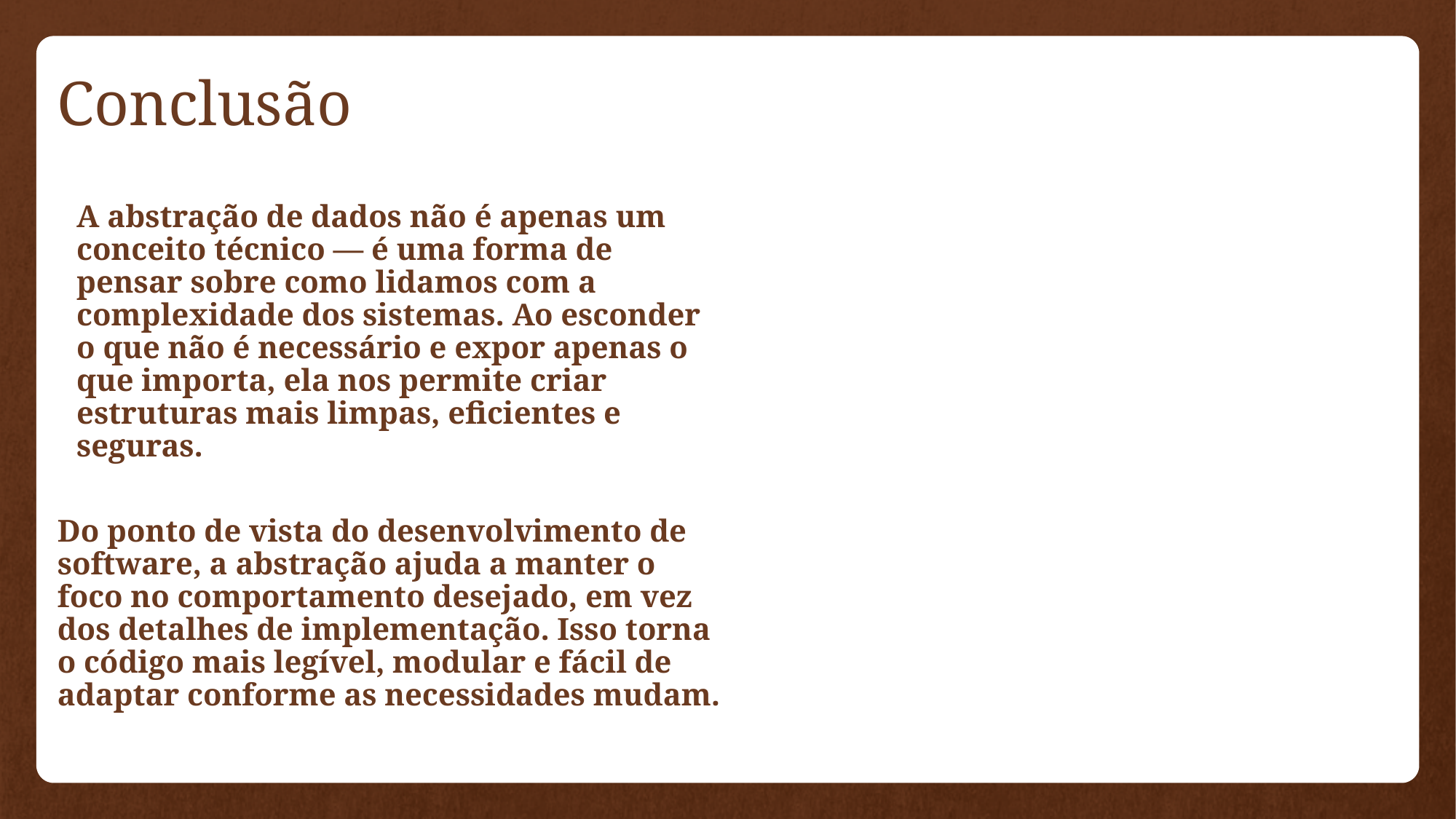

# Conclusão
A abstração de dados não é apenas um conceito técnico — é uma forma de pensar sobre como lidamos com a complexidade dos sistemas. Ao esconder o que não é necessário e expor apenas o que importa, ela nos permite criar estruturas mais limpas, eficientes e seguras.
Do ponto de vista do desenvolvimento de software, a abstração ajuda a manter o foco no comportamento desejado, em vez dos detalhes de implementação. Isso torna o código mais legível, modular e fácil de adaptar conforme as necessidades mudam.